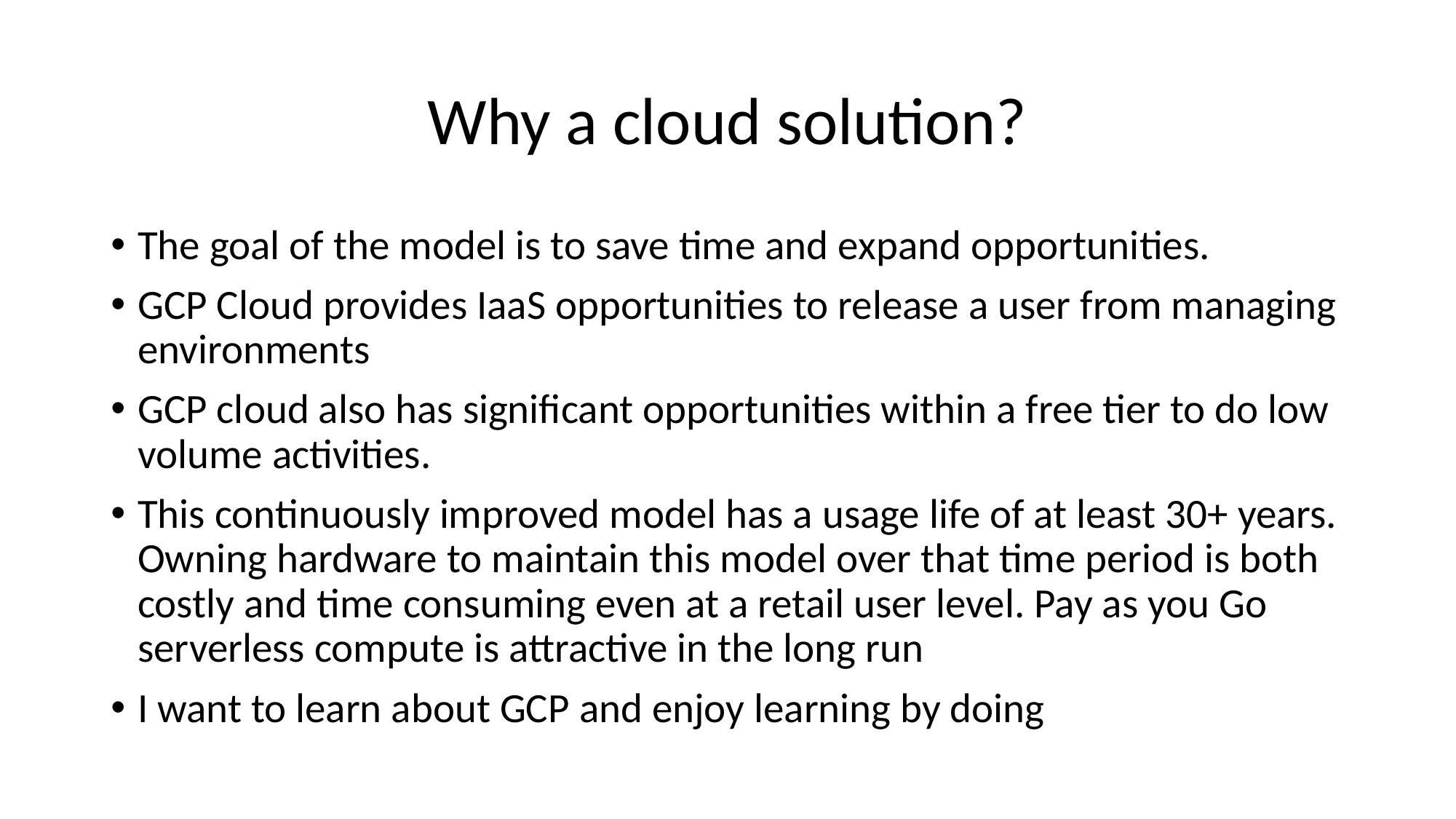

# Why a cloud solution?
The goal of the model is to save time and expand opportunities.
GCP Cloud provides IaaS opportunities to release a user from managing environments
GCP cloud also has significant opportunities within a free tier to do low volume activities.
This continuously improved model has a usage life of at least 30+ years. Owning hardware to maintain this model over that time period is both costly and time consuming even at a retail user level. Pay as you Go serverless compute is attractive in the long run
I want to learn about GCP and enjoy learning by doing